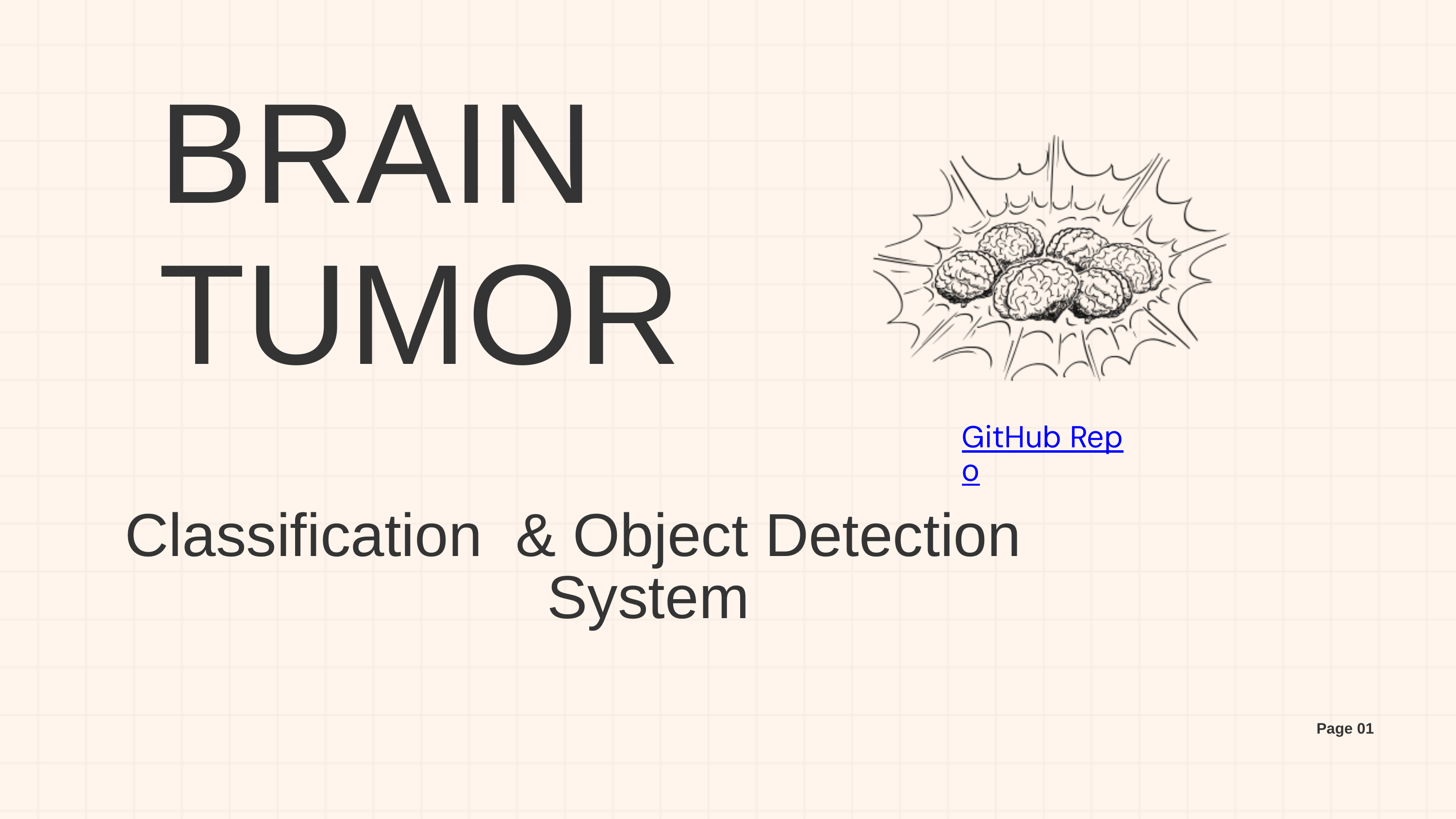

BRAIN
TUMOR

GitHub Repo
Classification  & Object Detection
System
Page 01